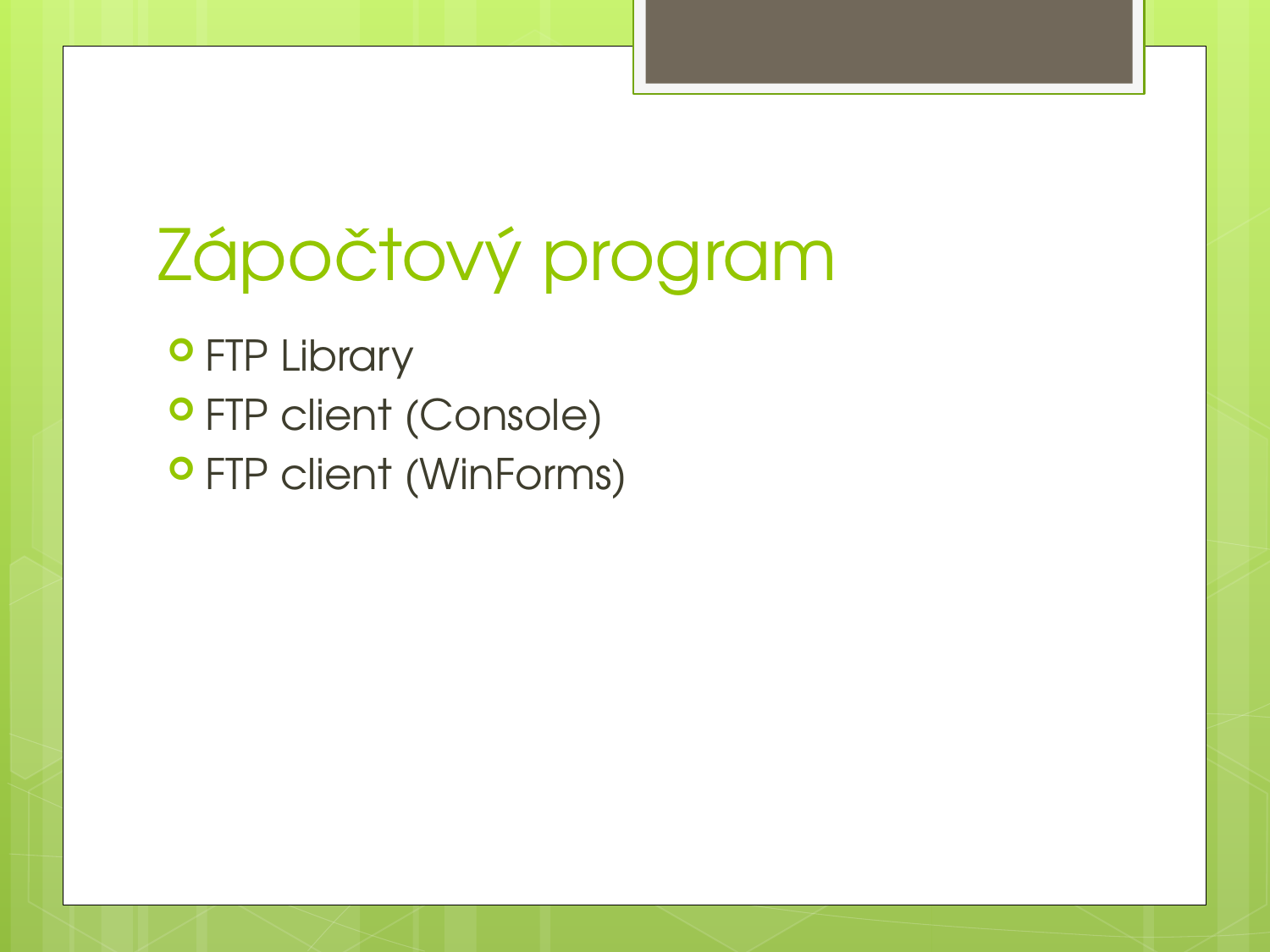

# Zápočtový program
FTP Library
FTP client (Console)
FTP client (WinForms)